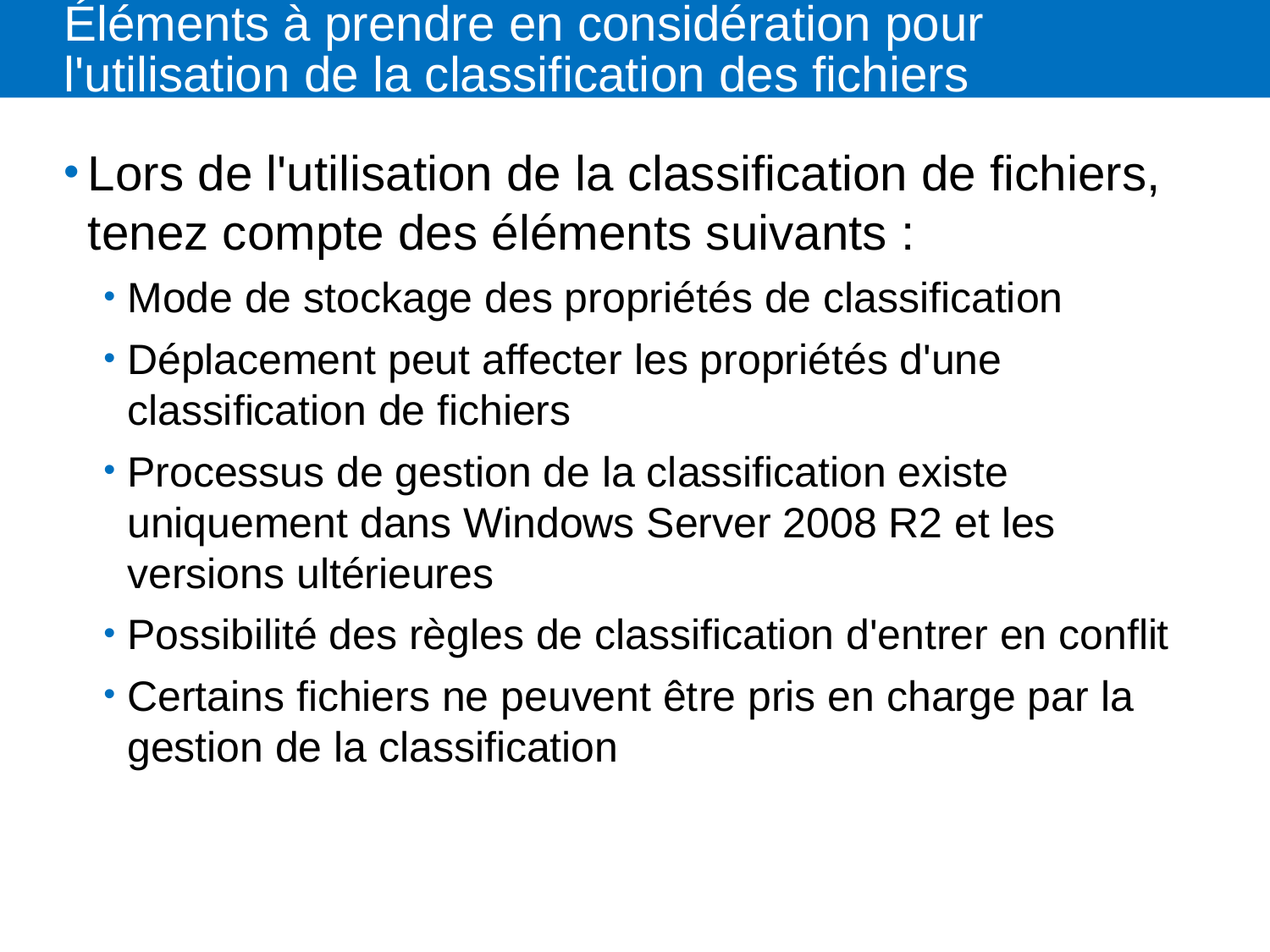

# Éléments à prendre en considération pour l'utilisation de la classification des fichiers
Lors de l'utilisation de la classification de fichiers, tenez compte des éléments suivants :
Mode de stockage des propriétés de classification
Déplacement peut affecter les propriétés d'une classification de fichiers
Processus de gestion de la classification existe uniquement dans Windows Server 2008 R2 et les versions ultérieures
Possibilité des règles de classification d'entrer en conflit
Certains fichiers ne peuvent être pris en charge par la gestion de la classification